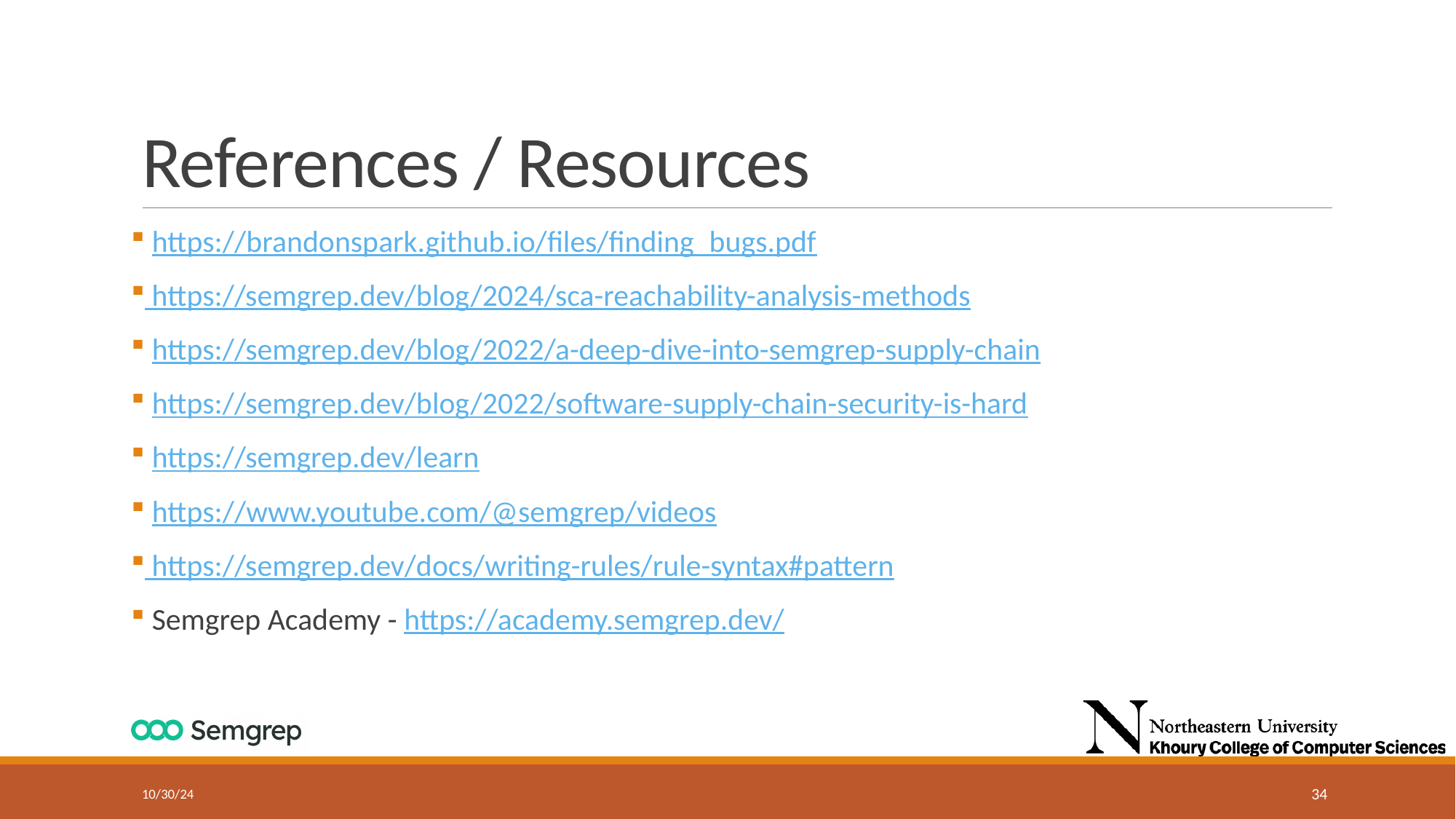

# References / Resources
 https://brandonspark.github.io/files/finding_bugs.pdf
 https://semgrep.dev/blog/2024/sca-reachability-analysis-methods
 https://semgrep.dev/blog/2022/a-deep-dive-into-semgrep-supply-chain
 https://semgrep.dev/blog/2022/software-supply-chain-security-is-hard
 https://semgrep.dev/learn
 https://www.youtube.com/@semgrep/videos
 https://semgrep.dev/docs/writing-rules/rule-syntax#pattern
 Semgrep Academy - https://academy.semgrep.dev/

10/30/24
34